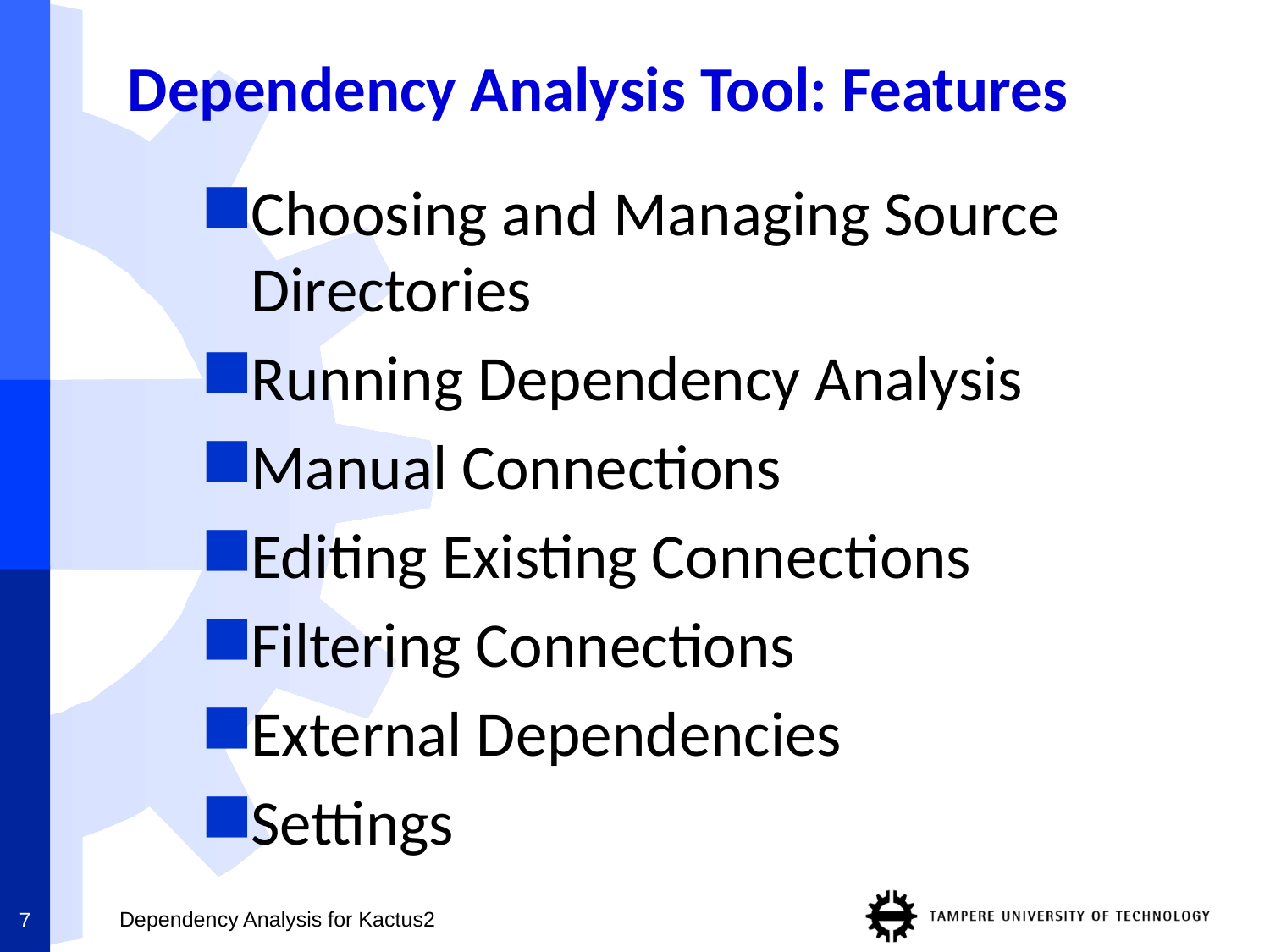

# Dependency Analysis Tool: Features
Choosing and Managing Source Directories
Running Dependency Analysis
Manual Connections
Editing Existing Connections
Filtering Connections
External Dependencies
Settings
7